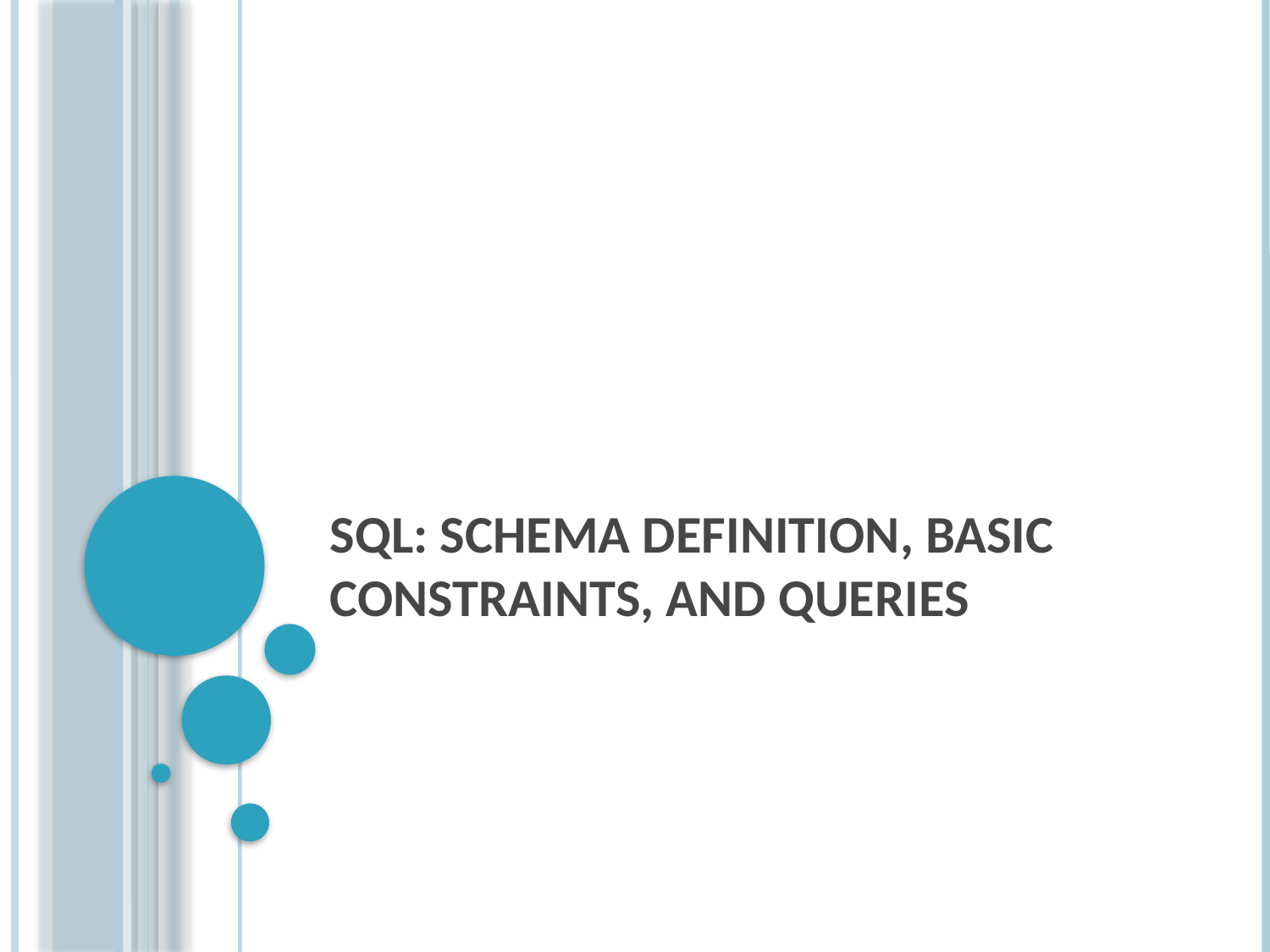

# SQL: Schema Definition, Basic Constraints, and Queries